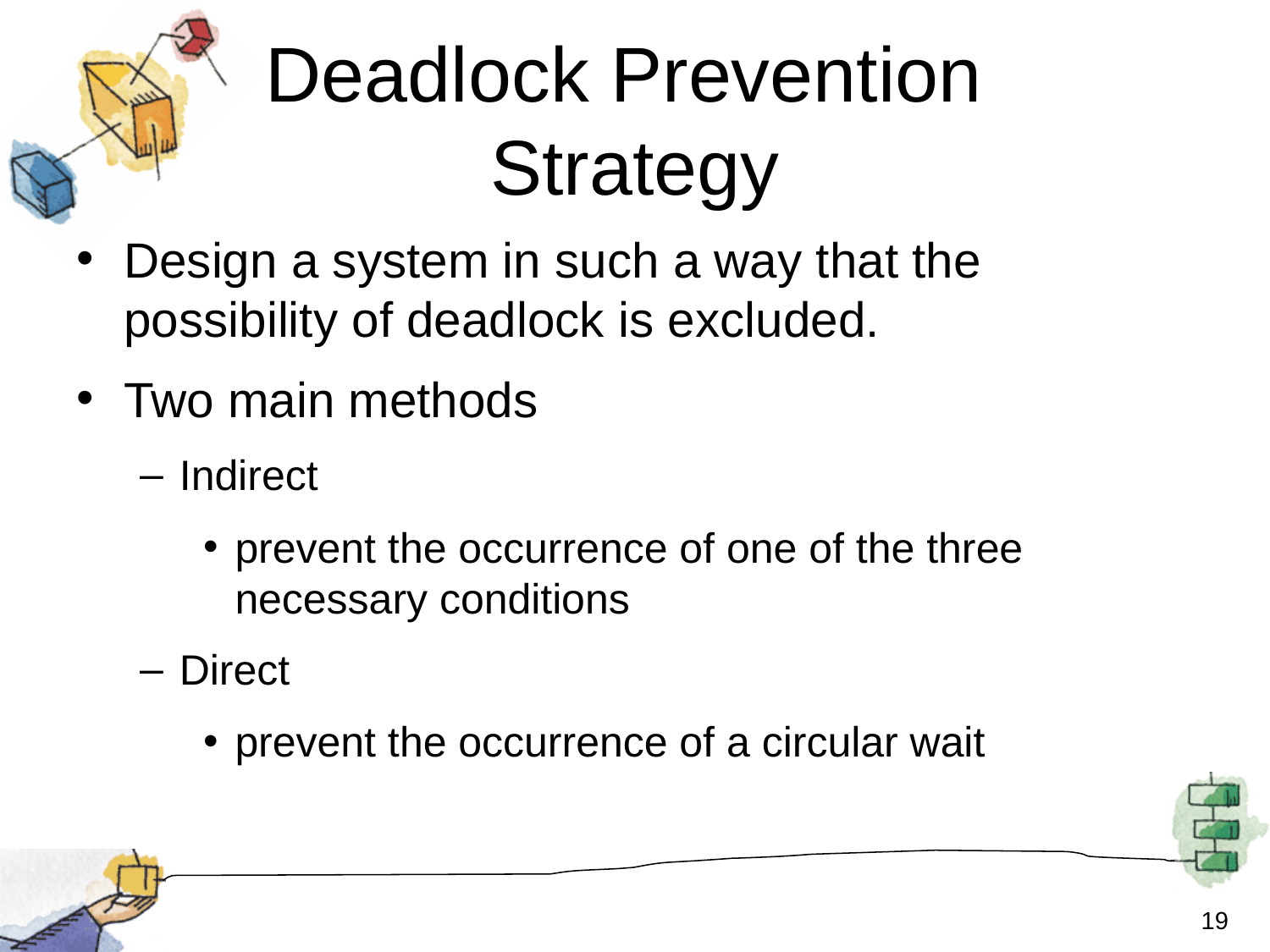

# Deadlock Prevention Strategy
Design a system in such a way that the possibility of deadlock is excluded.
Two main methods
Indirect
prevent the occurrence of one of the three necessary conditions
Direct
prevent the occurrence of a circular wait